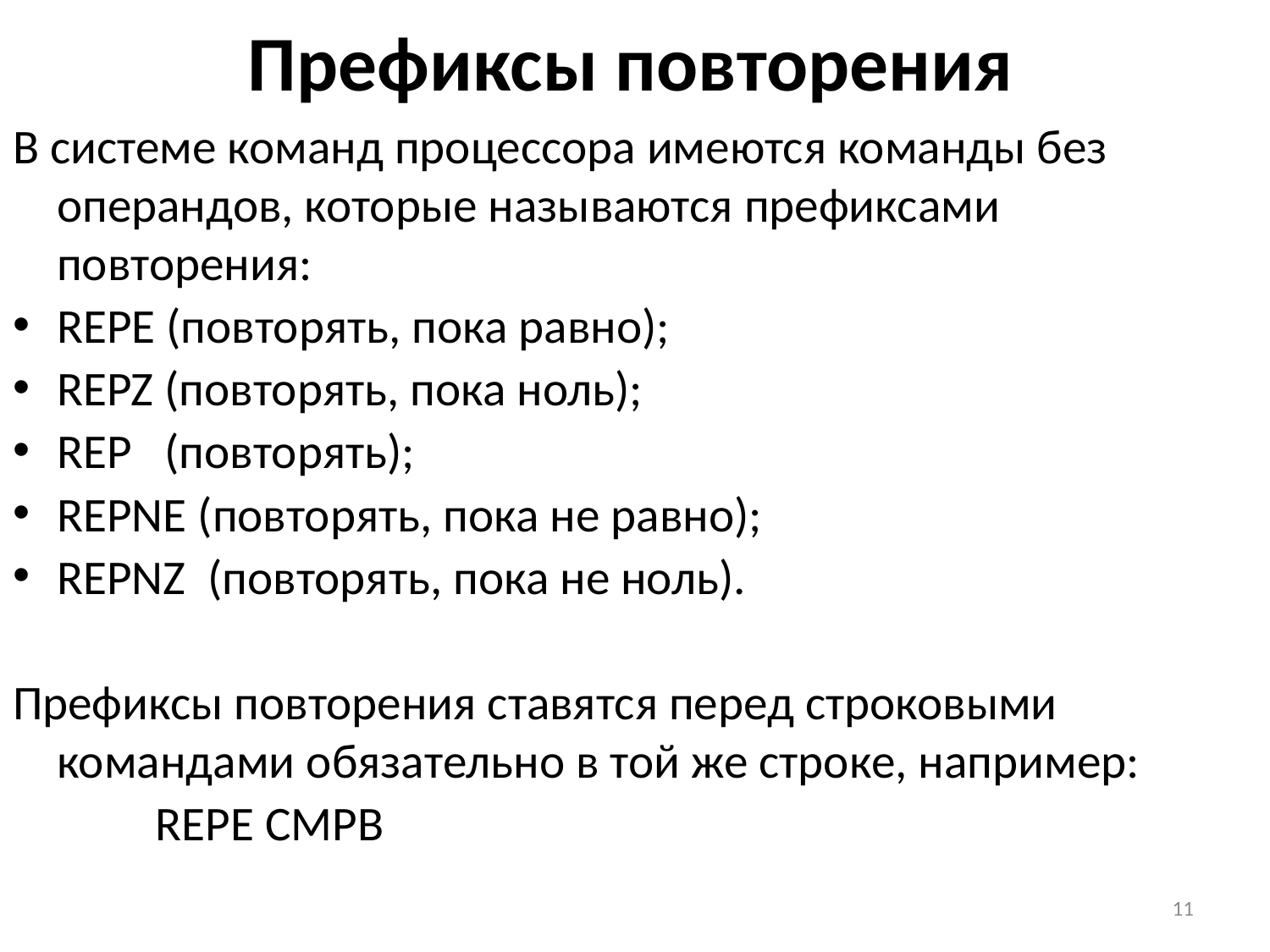

# Префиксы повторения
В системе команд процессора имеются команды без операндов, которые называются префиксами повторения:
REPE (повторять, пока равно);
REPZ (повторять, пока ноль);
REP   (повторять);
REPNE (повторять, пока не равно);
REPNZ  (повторять, пока не ноль).

Префиксы повторения ставятся перед строковыми командами обязательно в той же строке, например:
             REPE CMPB

11